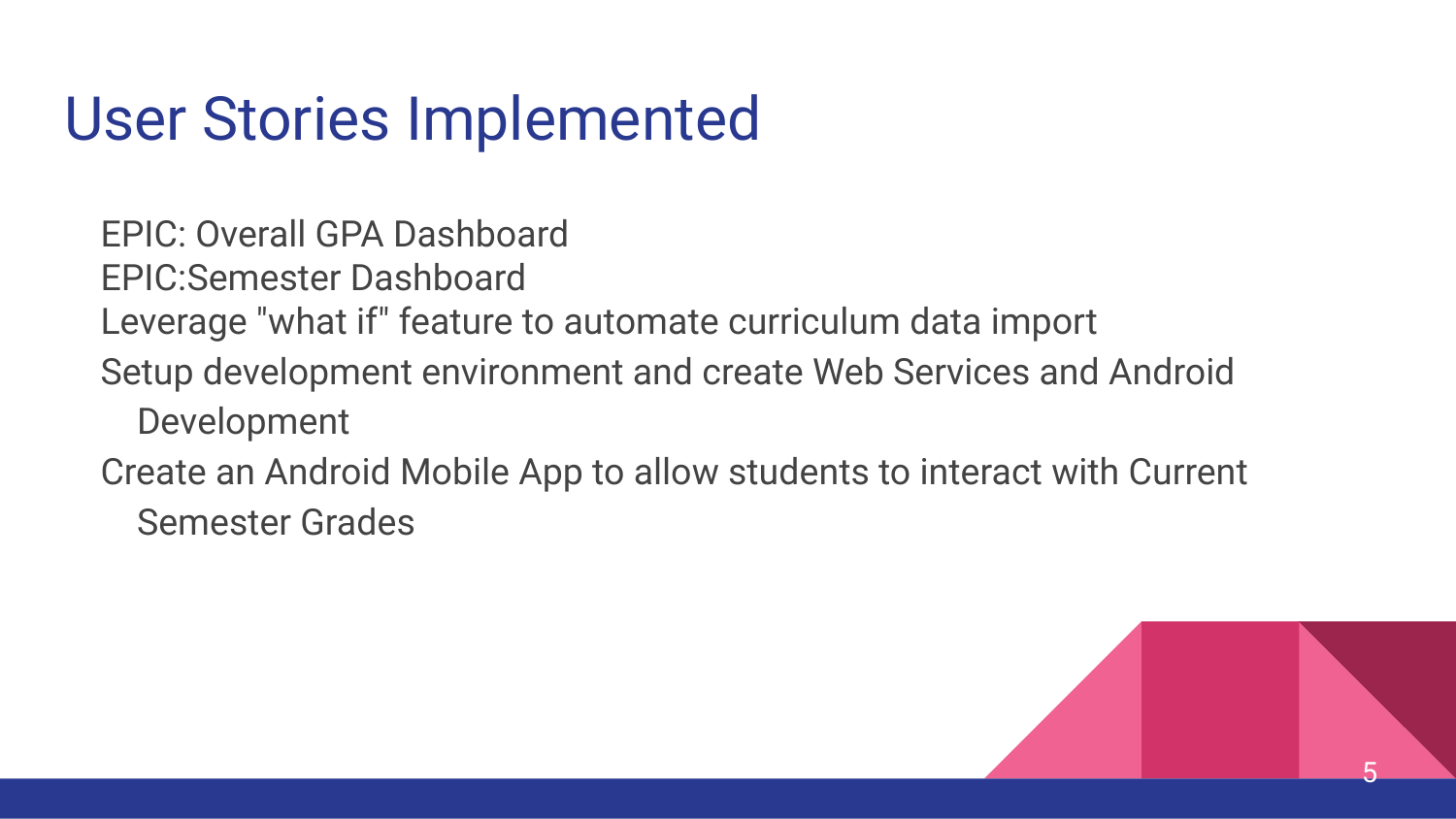

# User Stories Implemented
EPIC: Overall GPA Dashboard
EPIC:Semester Dashboard
Leverage "what if" feature to automate curriculum data import
Setup development environment and create Web Services and Android Development
Create an Android Mobile App to allow students to interact with Current Semester Grades

5